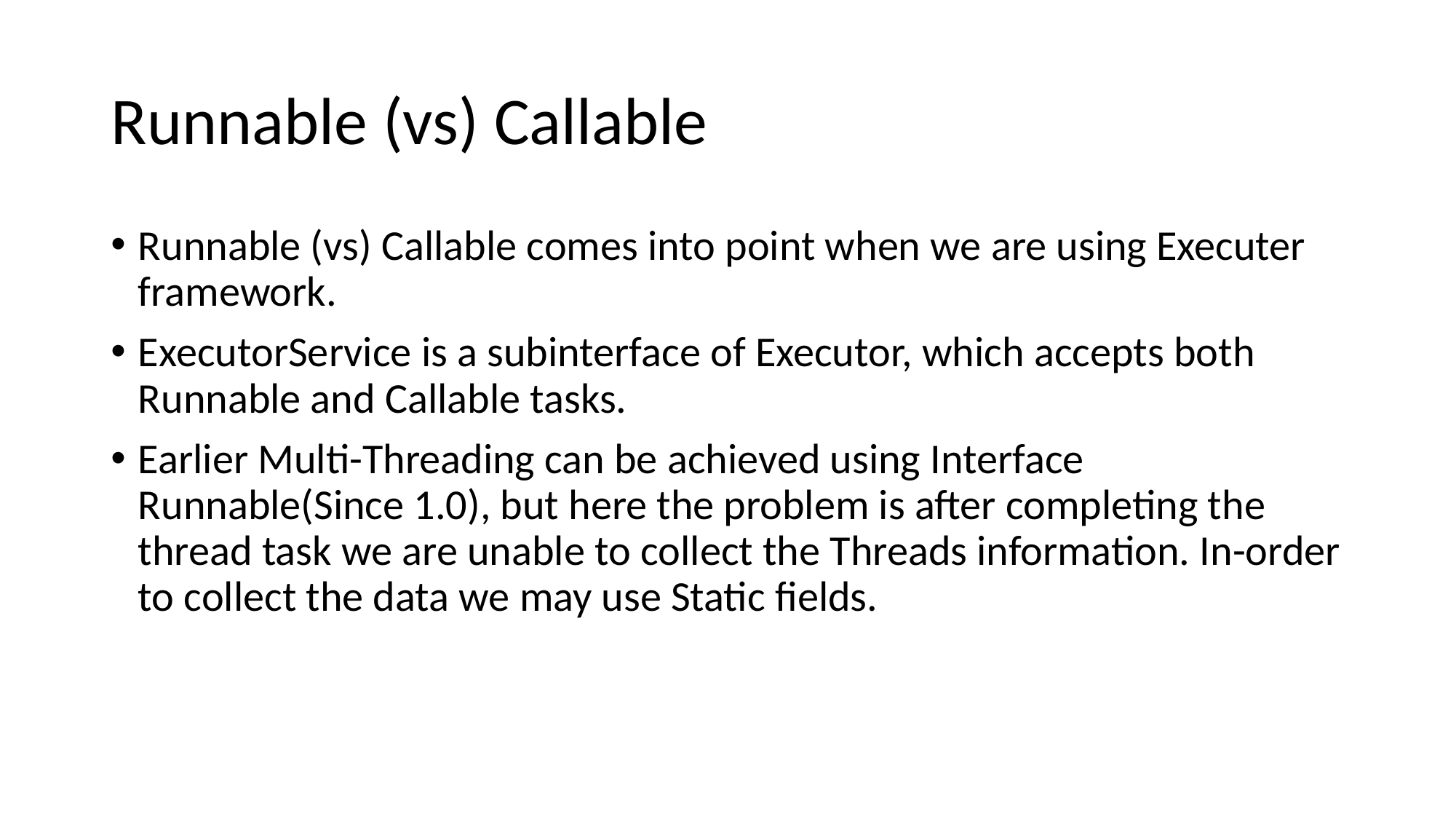

# Runnable (vs) Callable
Runnable (vs) Callable comes into point when we are using Executer framework.
ExecutorService is a subinterface of Executor, which accepts both Runnable and Callable tasks.
Earlier Multi-Threading can be achieved using Interface Runnable(Since 1.0), but here the problem is after completing the thread task we are unable to collect the Threads information. In-order to collect the data we may use Static fields.